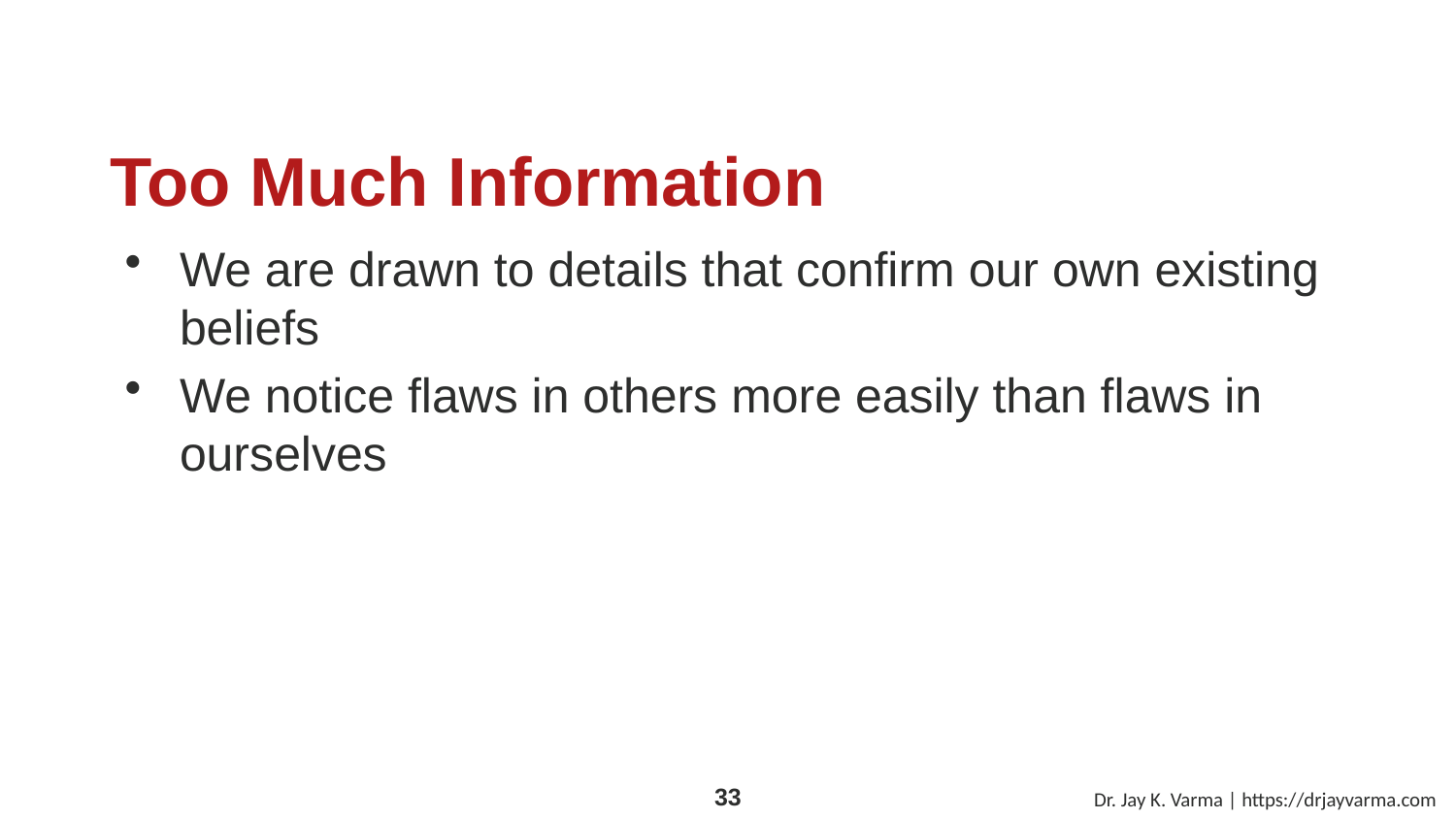

# Too Much Information
We are drawn to details that confirm our own existing beliefs
We notice flaws in others more easily than flaws in ourselves
Dr. Jay K. Varma | https://drjayvarma.com